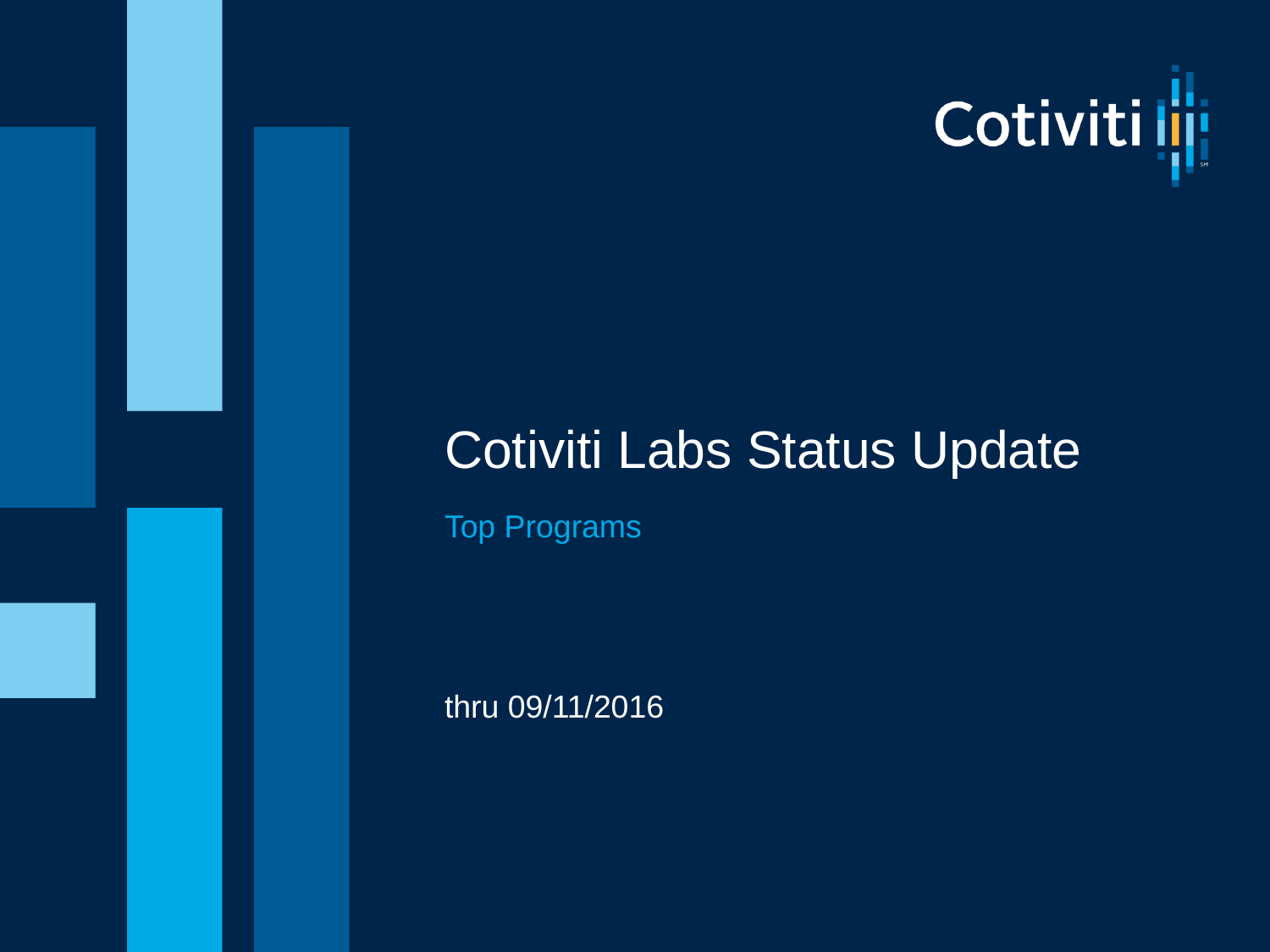

# Cotiviti Labs Status Update
Top Programs
thru 09/11/2016